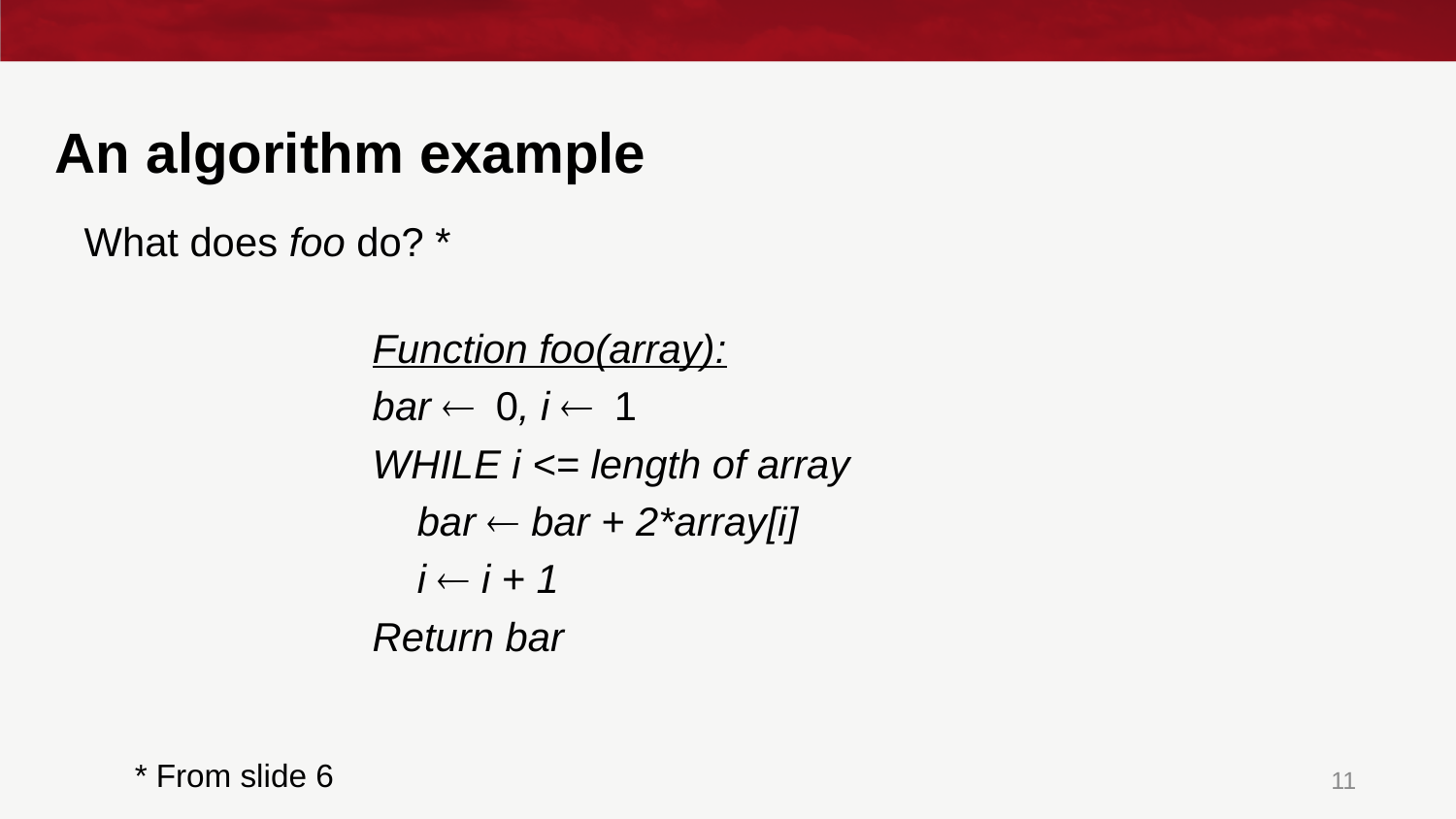

# An algorithm example
What does foo do? *
Function foo(array):
bar ← 0, i ← 1
WHILE i <= length of array
    bar ← bar + 2*array[i]
    i ← i + 1
Return bar

* From slide 6